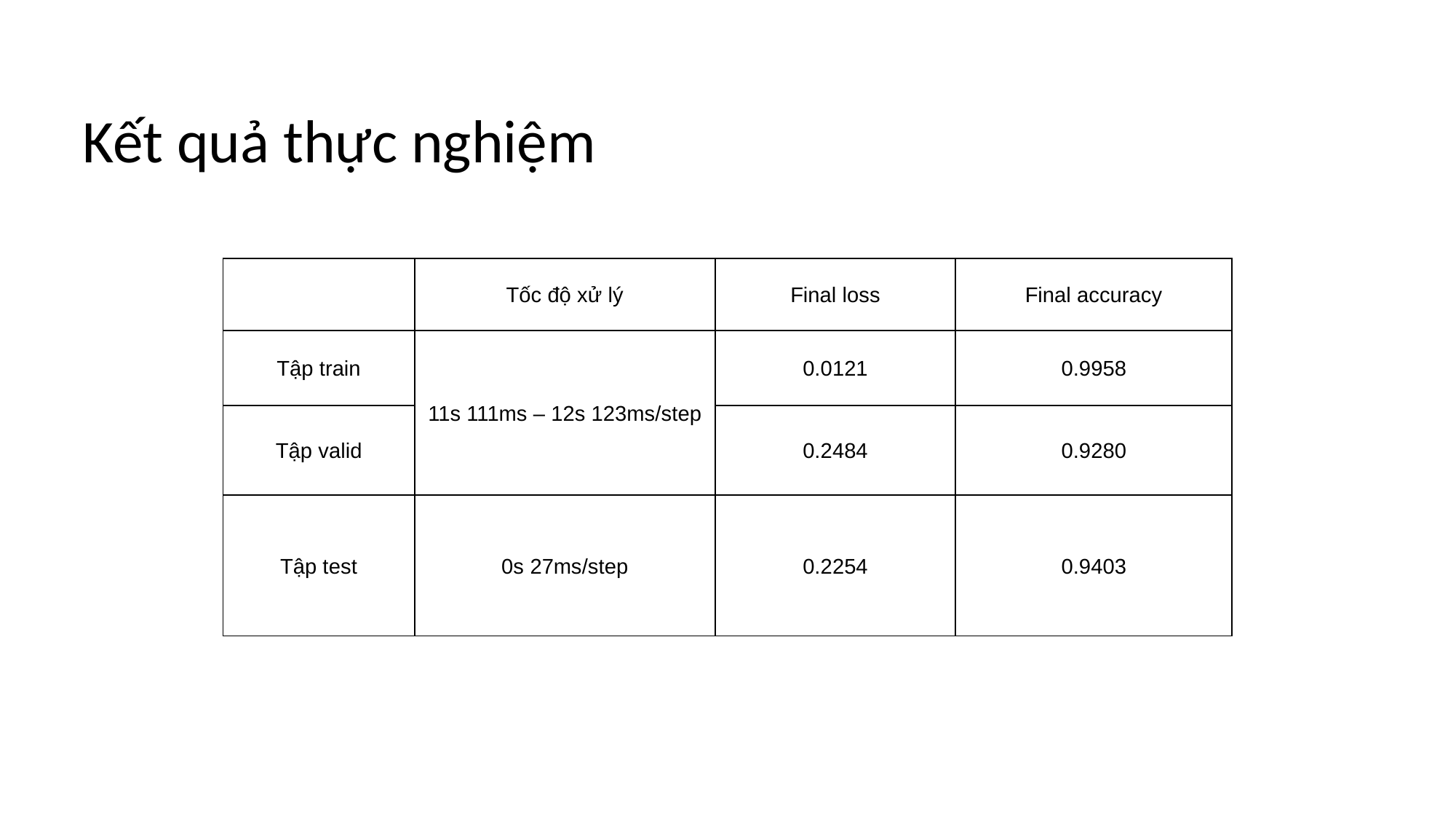

Kết quả thực nghiệm
|  | Tốc độ xử lý | Final loss | Final accuracy |
| --- | --- | --- | --- |
| Tập train | 11s 111ms – 12s 123ms/step | 0.0121 | 0.9958 |
| Tập valid |  | 0.2484 | 0.9280 |
| Tập test | 0s 27ms/step | 0.2254 | 0.9403 |